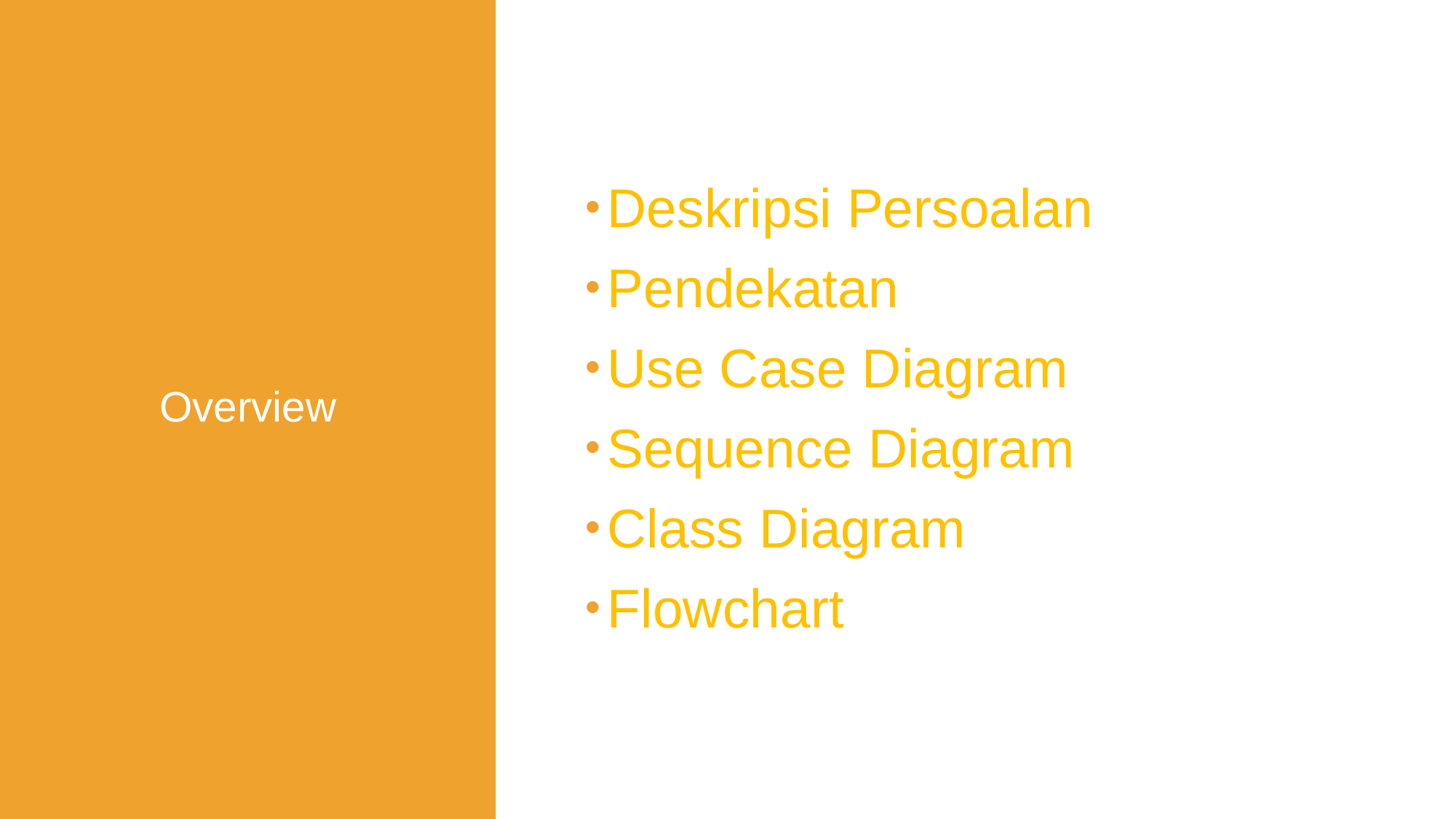

# Overview
Deskripsi Persoalan
Pendekatan
Use Case Diagram
Sequence Diagram
Class Diagram
Flowchart